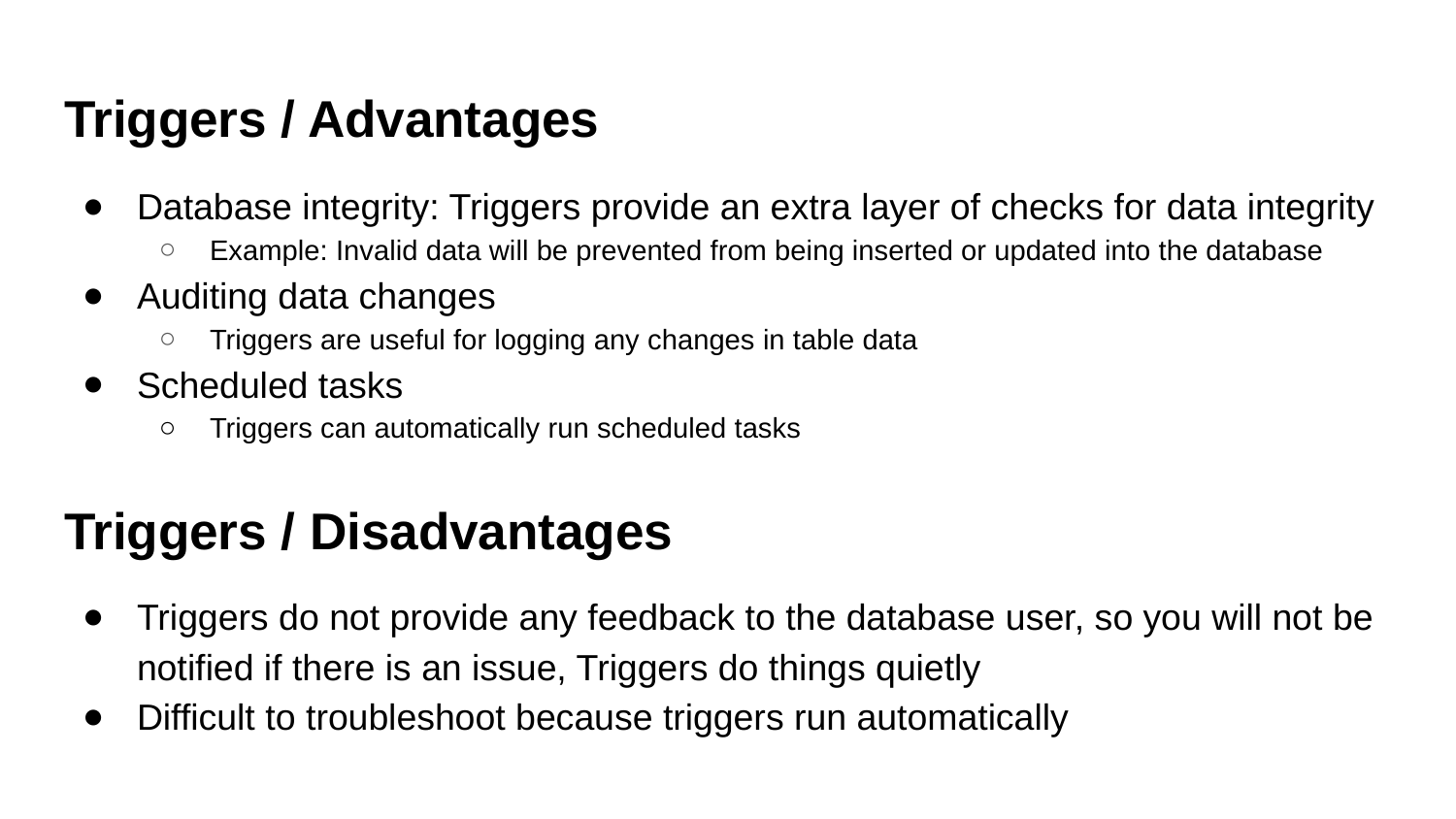

# Triggers / Advantages
Database integrity: Triggers provide an extra layer of checks for data integrity
Example: Invalid data will be prevented from being inserted or updated into the database
Auditing data changes
Triggers are useful for logging any changes in table data
Scheduled tasks
Triggers can automatically run scheduled tasks
Triggers / Disadvantages
Triggers do not provide any feedback to the database user, so you will not be notified if there is an issue, Triggers do things quietly
Difficult to troubleshoot because triggers run automatically